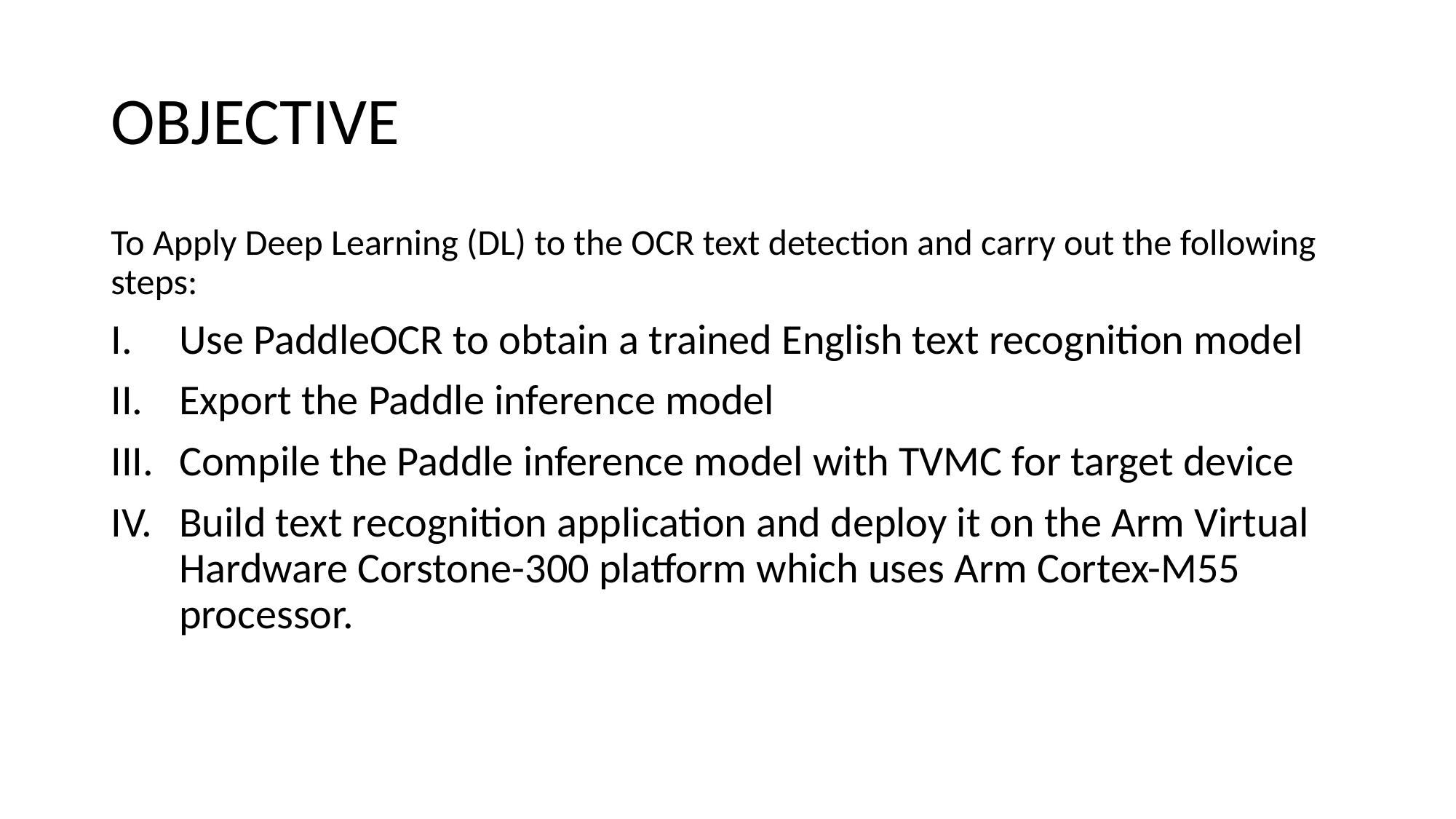

# OBJECTIVE
To Apply Deep Learning (DL) to the OCR text detection and carry out the following steps:
Use PaddleOCR to obtain a trained English text recognition model
Export the Paddle inference model
Compile the Paddle inference model with TVMC for target device
Build text recognition application and deploy it on the Arm Virtual Hardware Corstone-300 platform which uses Arm Cortex-M55 processor.